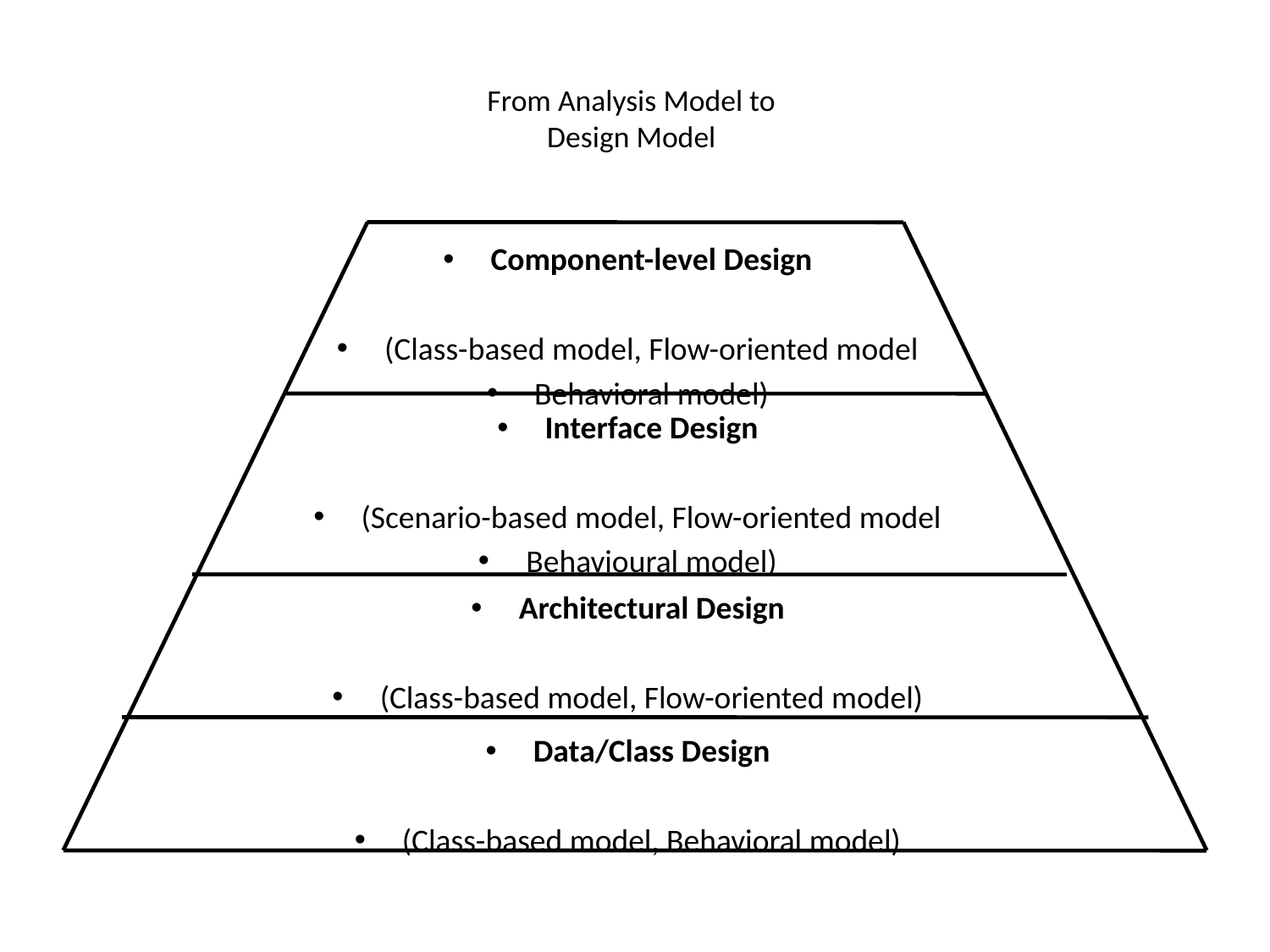

# From Analysis Model to Design Model

Component-level Design

(Class-based model, Flow-oriented model
Behavioral model)

Interface Design

(Scenario-based model, Flow-oriented model
Behavioural model)

Architectural Design

(Class-based model, Flow-oriented model)

Data/Class Design

(Class-based model, Behavioral model)